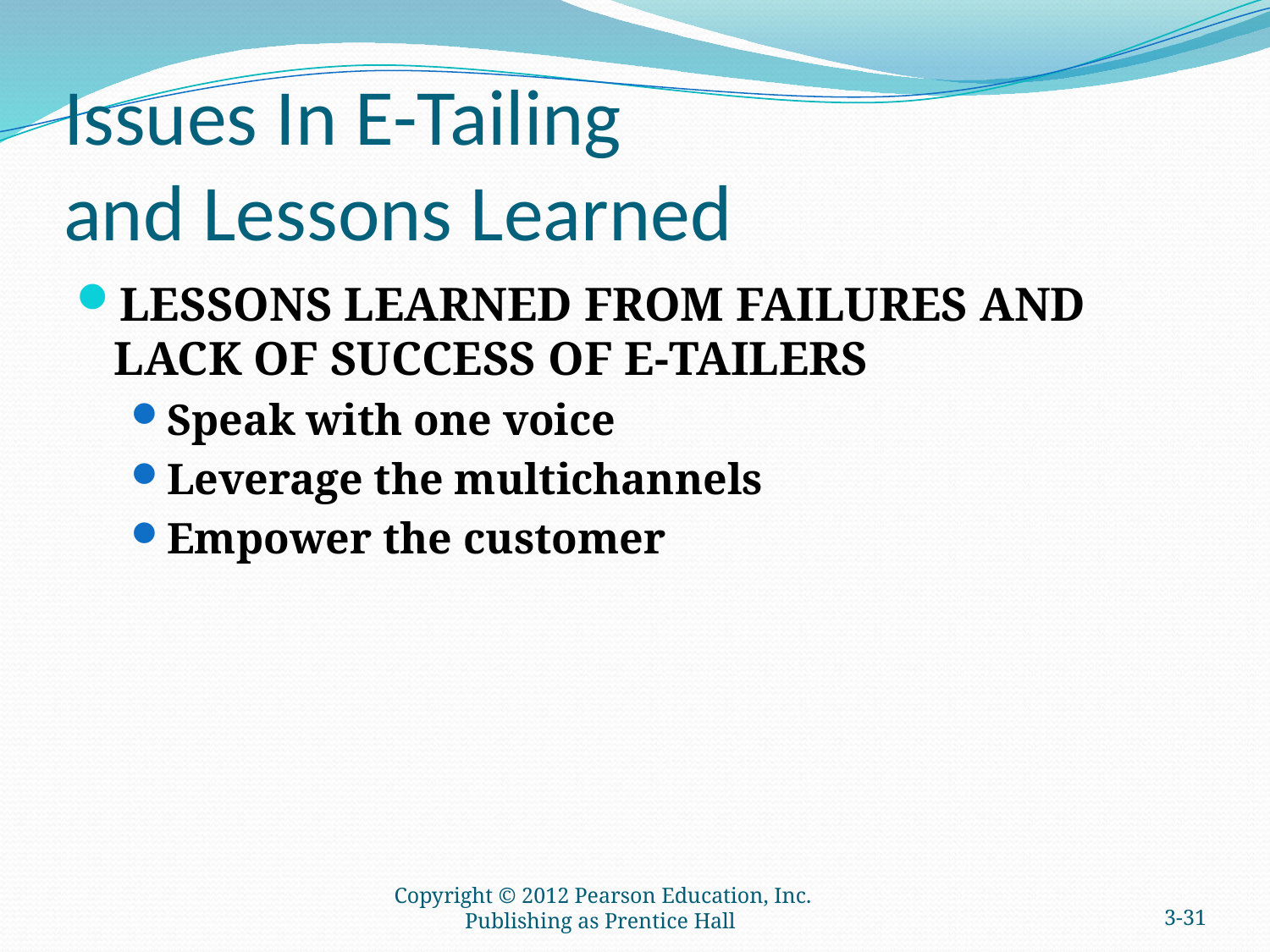

# Issues In E-Tailing and Lessons Learned
LESSONS LEARNED FROM FAILURES AND LACK OF SUCCESS OF E-TAILERS
Speak with one voice
Leverage the multichannels
Empower the customer
Copyright © 2012 Pearson Education, Inc. Publishing as Prentice Hall
3-31